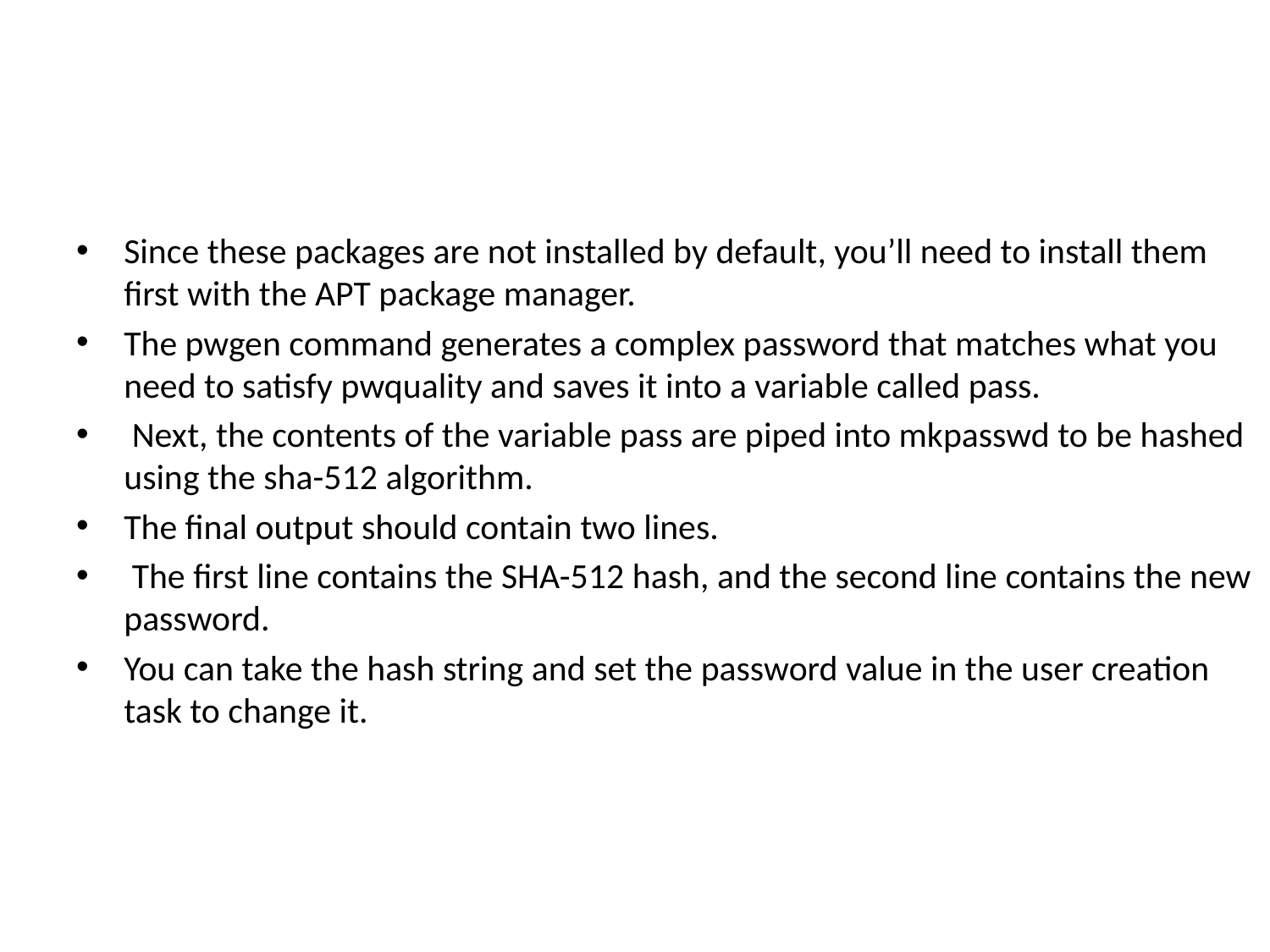

#
Since these packages are not installed by default, you’ll need to install them first with the APT package manager.
The pwgen command generates a complex password that matches what you need to satisfy pwquality and saves it into a variable called pass.
 Next, the contents of the variable pass are piped into mkpasswd to be hashed using the sha-512 algorithm.
The final output should contain two lines.
 The first line contains the SHA-512 hash, and the second line contains the new password.
You can take the hash string and set the password value in the user creation task to change it.